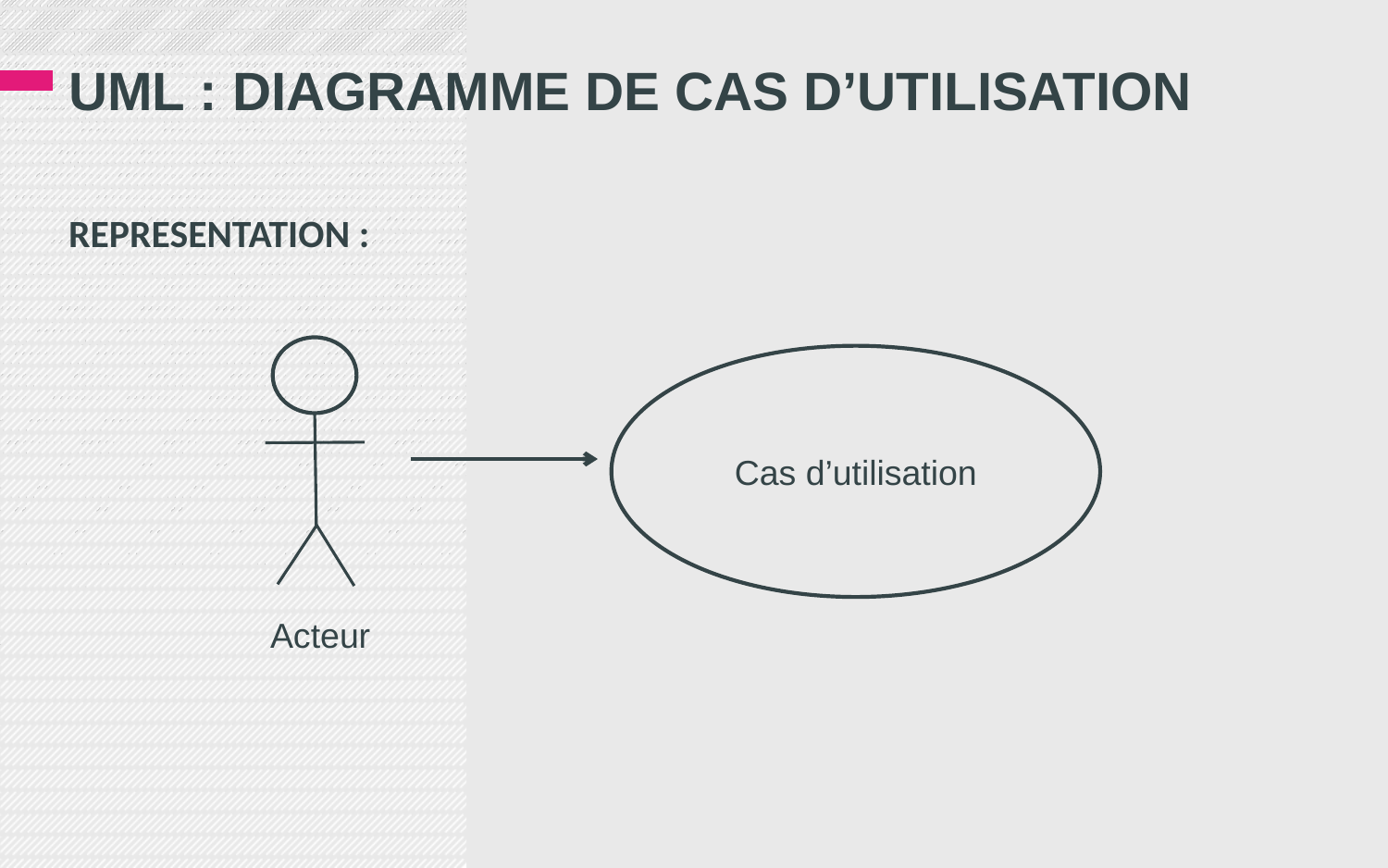

# UML : DIAGRAMME DE CAS d’UTILISATION
REPRESENTATION :

Cas d’utilisation
Acteur